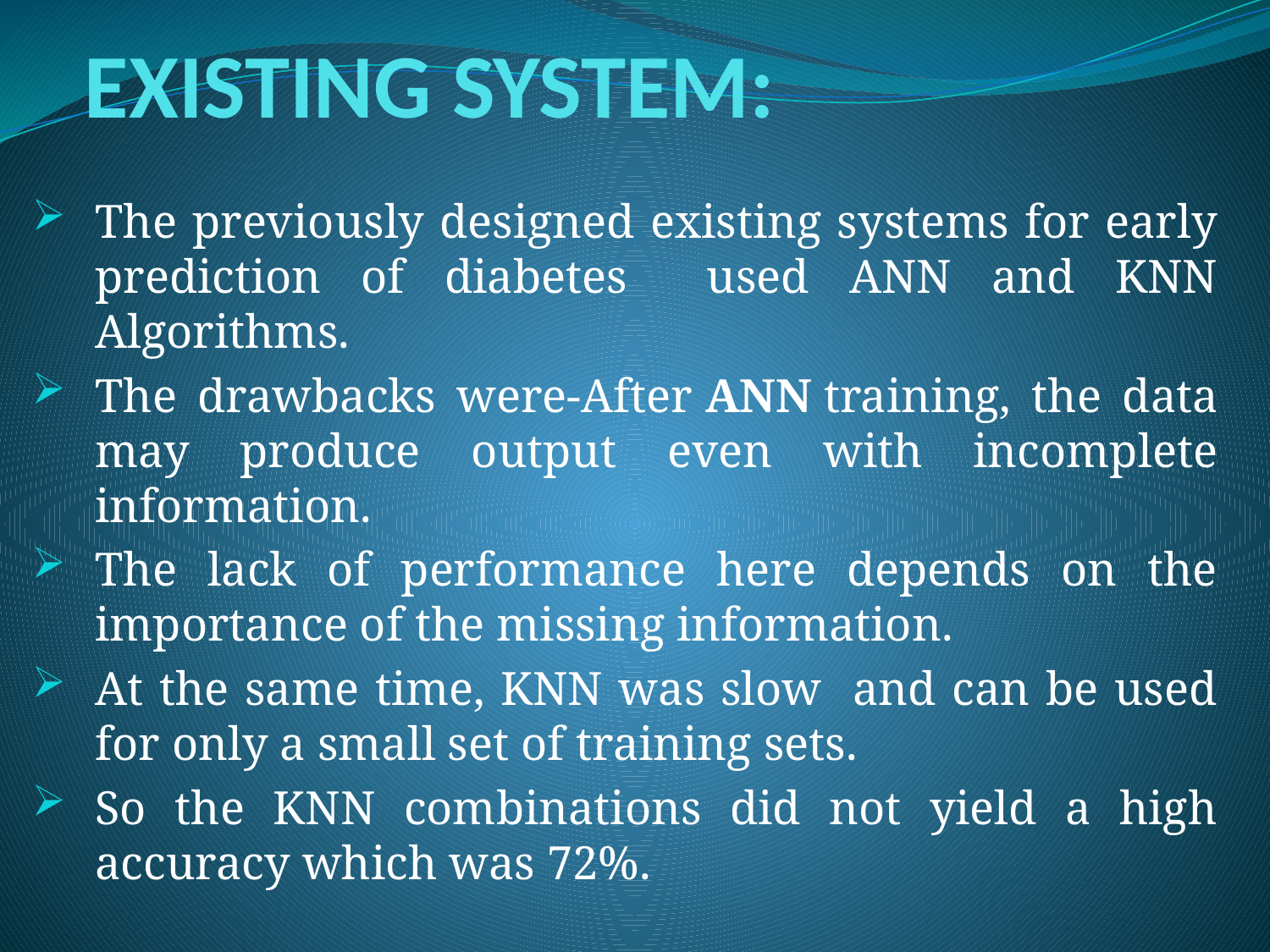

# EXISTING SYSTEM:
The previously designed existing systems for early prediction of diabetes  used ANN and KNN Algorithms.
The drawbacks were-After ANN training, the data may produce output even with incomplete information.
The lack of performance here depends on the importance of the missing information.
At the same time, KNN was slow  and can be used for only a small set of training sets.
So the KNN combinations did not yield a high accuracy which was 72%.